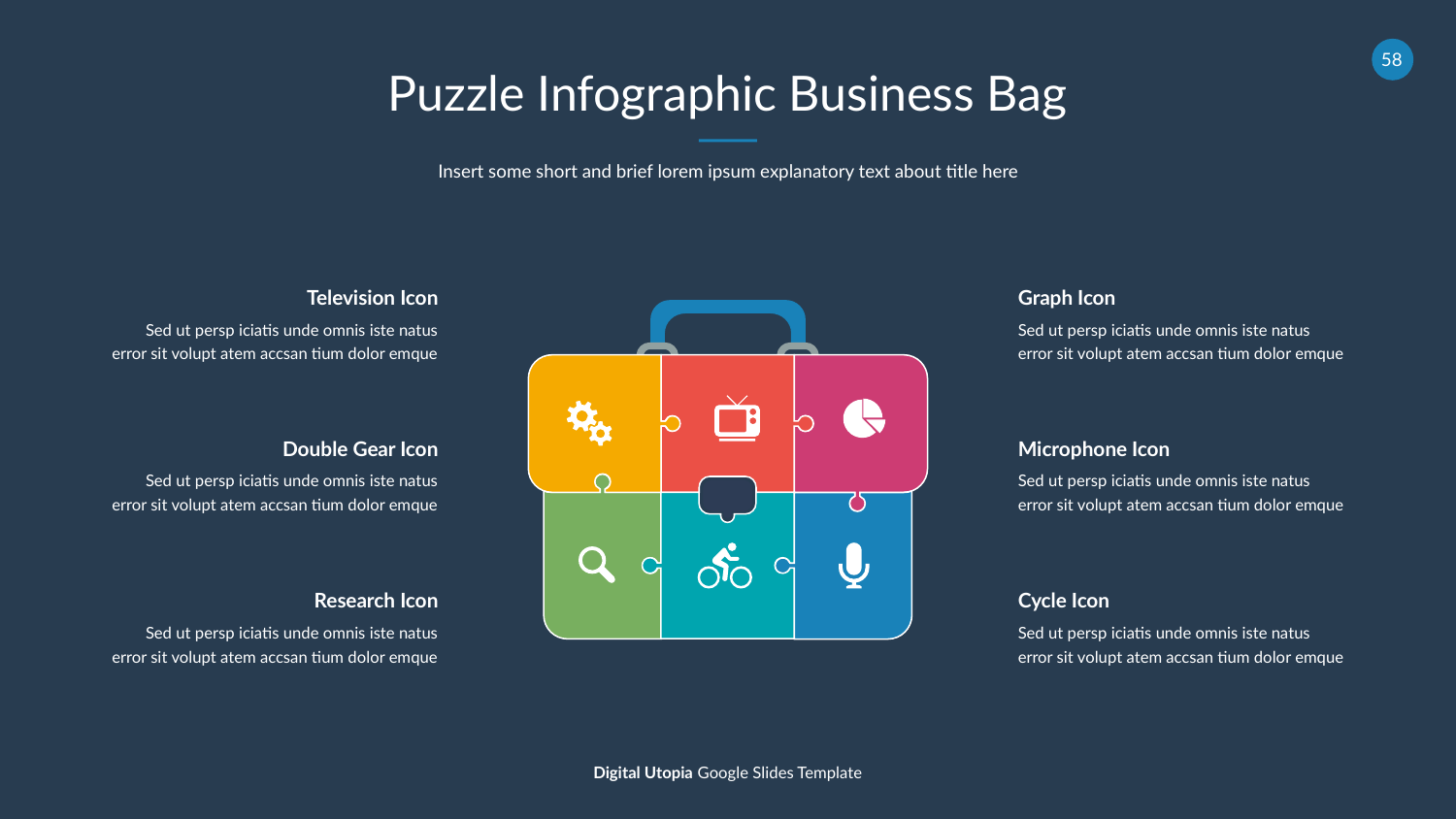

Puzzle Infographic Business Bag
Insert some short and brief lorem ipsum explanatory text about title here
Television Icon
Graph Icon

Sed ut persp iciatis unde omnis iste natus error sit volupt atem accsan tium dolor emque
Sed ut persp iciatis unde omnis iste natus error sit volupt atem accsan tium dolor emque
Double Gear Icon
Microphone Icon
Sed ut persp iciatis unde omnis iste natus error sit volupt atem accsan tium dolor emque
Sed ut persp iciatis unde omnis iste natus error sit volupt atem accsan tium dolor emque
Research Icon
Cycle Icon
Sed ut persp iciatis unde omnis iste natus error sit volupt atem accsan tium dolor emque
Sed ut persp iciatis unde omnis iste natus error sit volupt atem accsan tium dolor emque